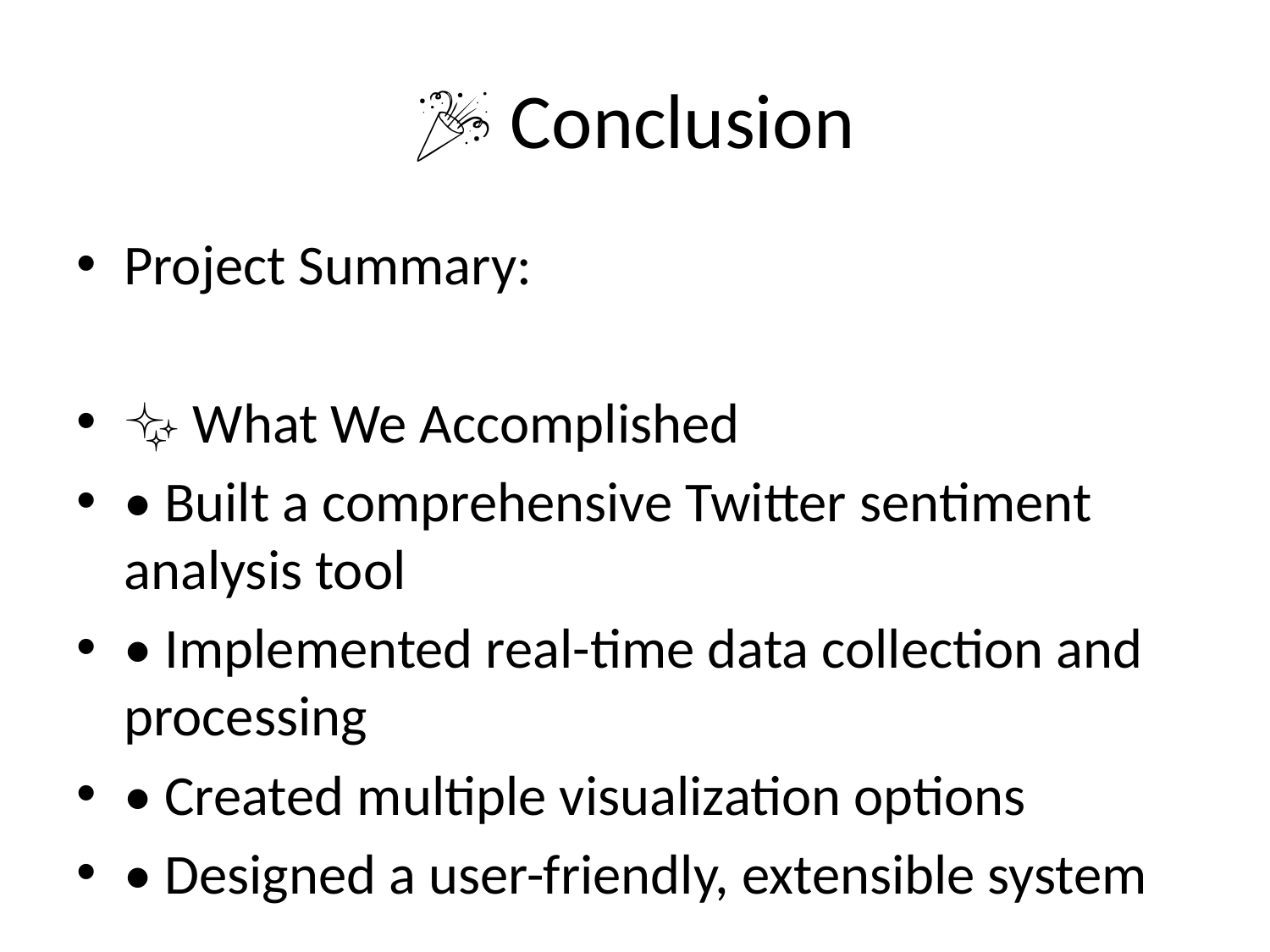

# 🎉 Conclusion
Project Summary:

✨ What We Accomplished
• Built a comprehensive Twitter sentiment analysis tool
• Implemented real-time data collection and processing
• Created multiple visualization options
• Designed a user-friendly, extensible system

🎯 Key Strengths
• Real-time sentiment monitoring capabilities
• Professional visualization outputs
• Robust error handling and rate limit management
• Comprehensive documentation and setup instructions

🌟 Value Delivered
• Actionable insights from social media data
• Cost-effective alternative to commercial tools
• Educational resource for sentiment analysis
• Foundation for advanced analytics projects

🚀 Ready for Production
• Thoroughly tested components
• Scalable architecture
• Professional-grade visualizations
• Enterprise-ready documentation